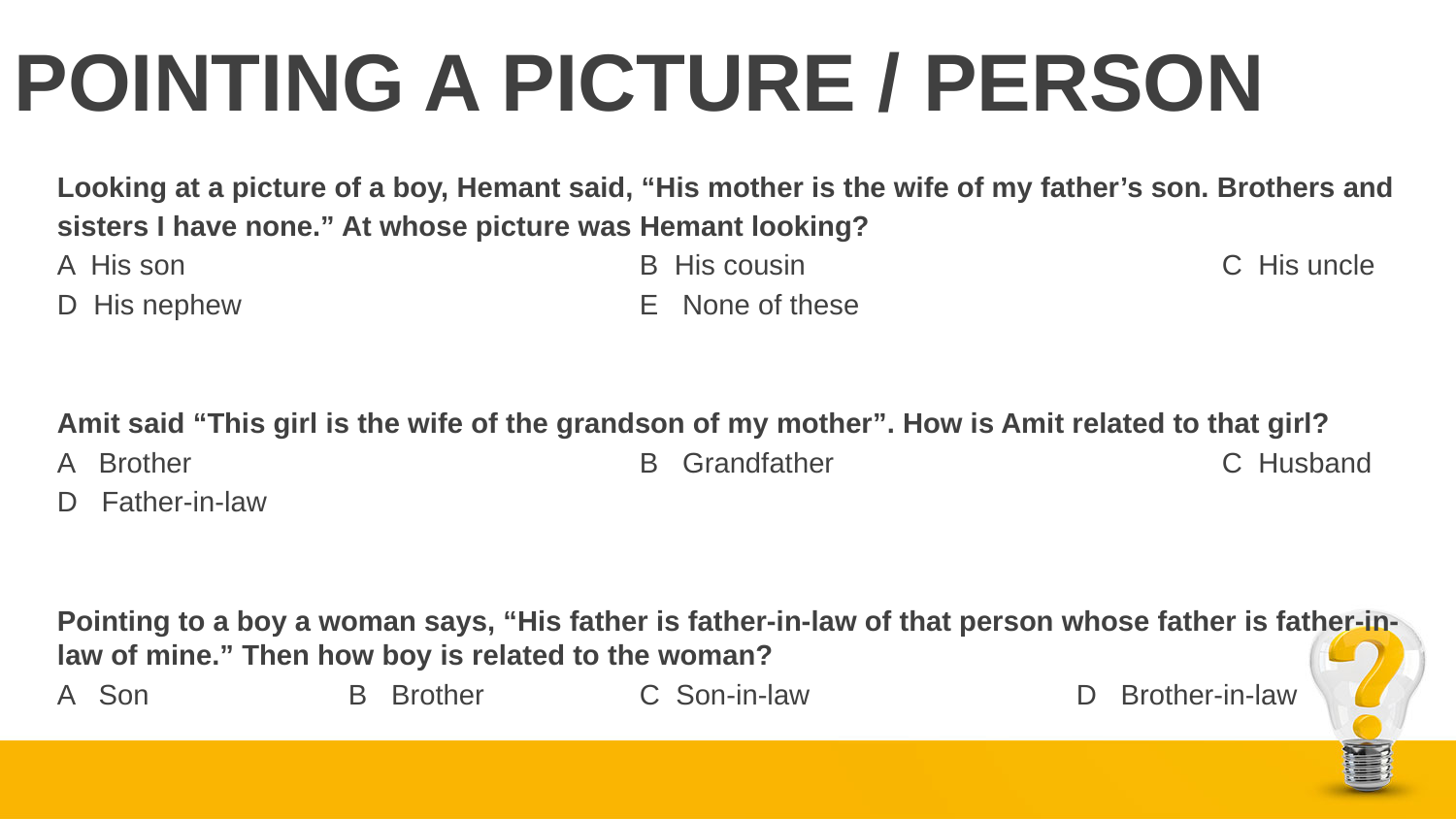

# POINTING A PICTURE / PERSON
Looking at a picture of a boy, Hemant said, “His mother is the wife of my father’s son. Brothers and sisters I have none.” At whose picture was Hemant looking?
A  His son				B  His cousin			C  His uncle
D  His nephew			E   None of these

Amit said “This girl is the wife of the grandson of my mother”. How is Amit related to that girl?
A   Brother				B   Grandfather			C  Husband
D   Father-in-law

Pointing to a boy a woman says, “His father is father-in-law of that person whose father is father-in-law of mine.” Then how boy is related to the woman?
A   Son		B   Brother		C  Son-in-law		D   Brother-in-law